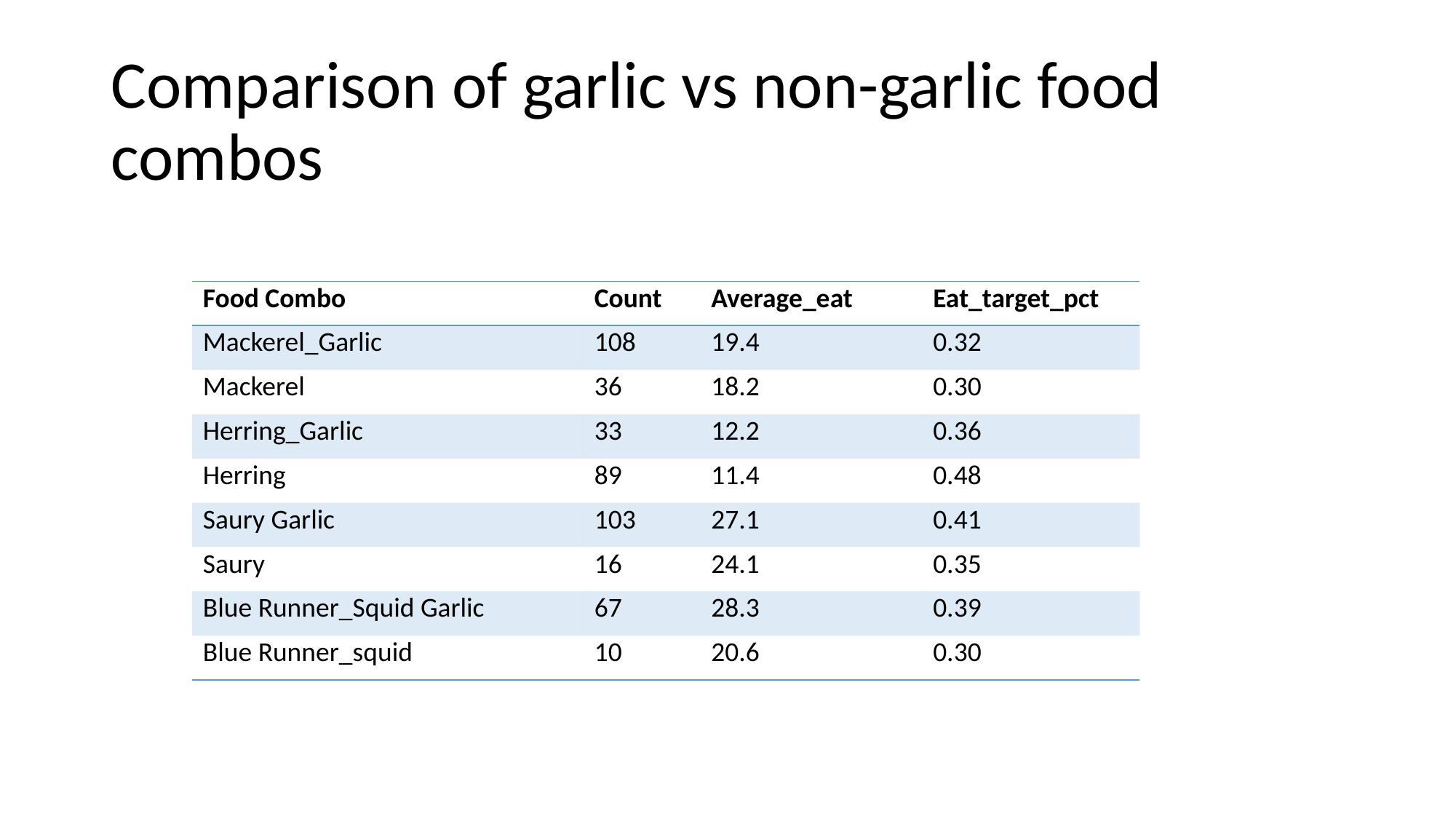

# Comparison of garlic vs non-garlic food combos
| Food Combo | Count | Average\_eat | Eat\_target\_pct |
| --- | --- | --- | --- |
| Mackerel\_Garlic | 108 | 19.4 | 0.32 |
| Mackerel | 36 | 18.2 | 0.30 |
| Herring\_Garlic | 33 | 12.2 | 0.36 |
| Herring | 89 | 11.4 | 0.48 |
| Saury Garlic | 103 | 27.1 | 0.41 |
| Saury | 16 | 24.1 | 0.35 |
| Blue Runner\_Squid Garlic | 67 | 28.3 | 0.39 |
| Blue Runner\_squid | 10 | 20.6 | 0.30 |